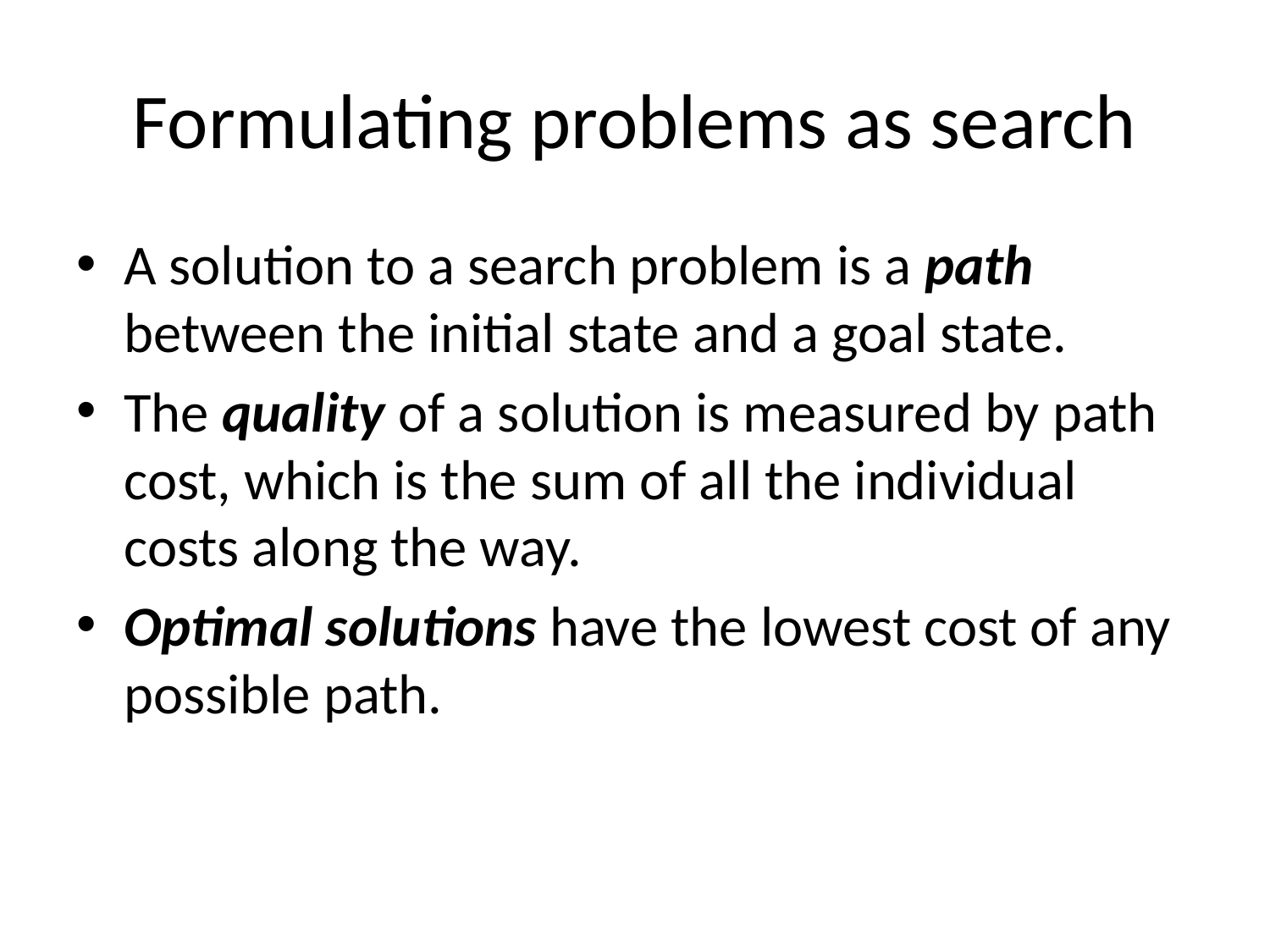

# Formulating problems as search
A solution to a search problem is a path between the initial state and a goal state.
The quality of a solution is measured by path cost, which is the sum of all the individual costs along the way.
Optimal solutions have the lowest cost of any possible path.